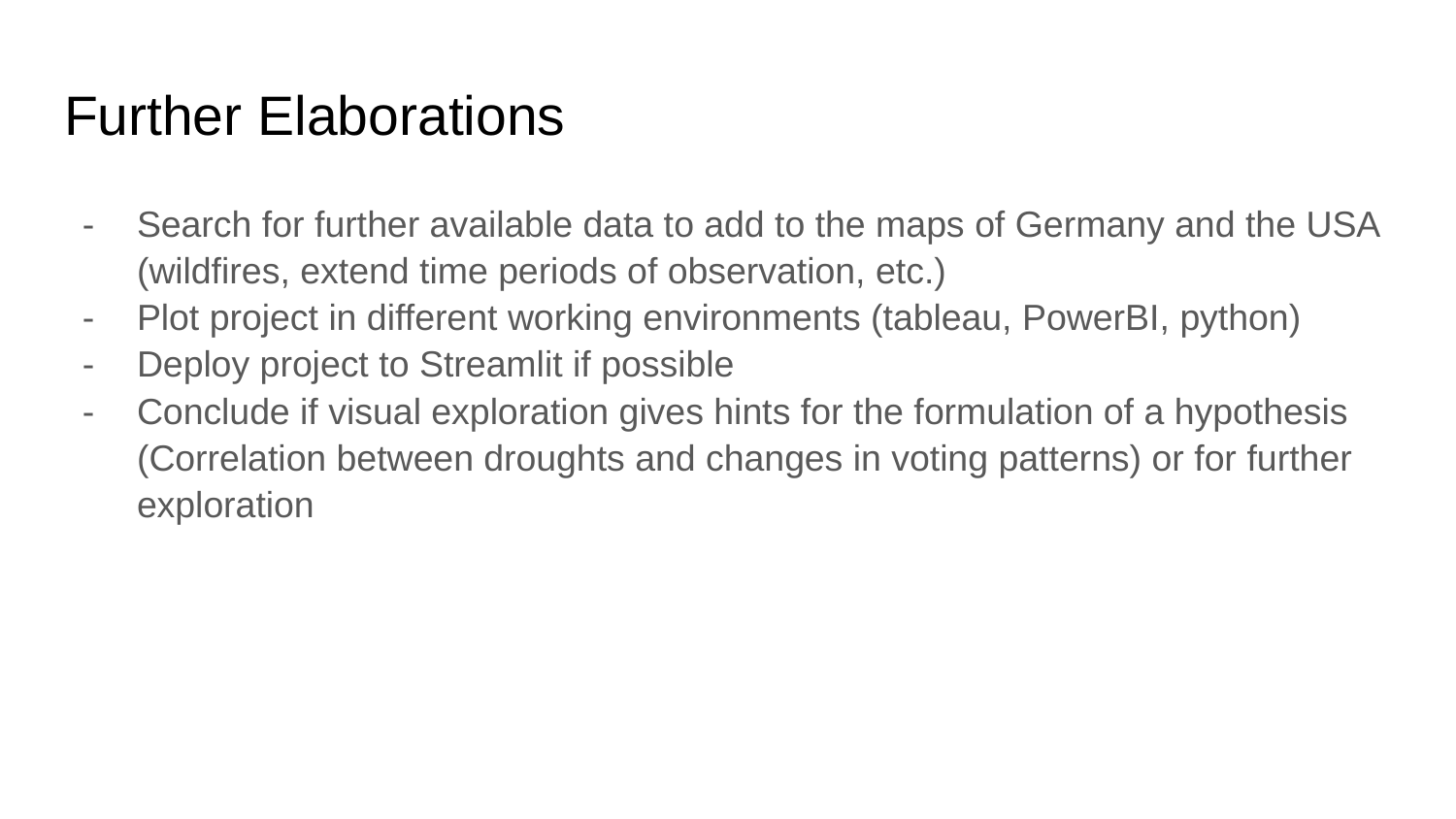

# Further Elaborations
Search for further available data to add to the maps of Germany and the USA (wildfires, extend time periods of observation, etc.)
Plot project in different working environments (tableau, PowerBI, python)
Deploy project to Streamlit if possible
Conclude if visual exploration gives hints for the formulation of a hypothesis (Correlation between droughts and changes in voting patterns) or for further exploration